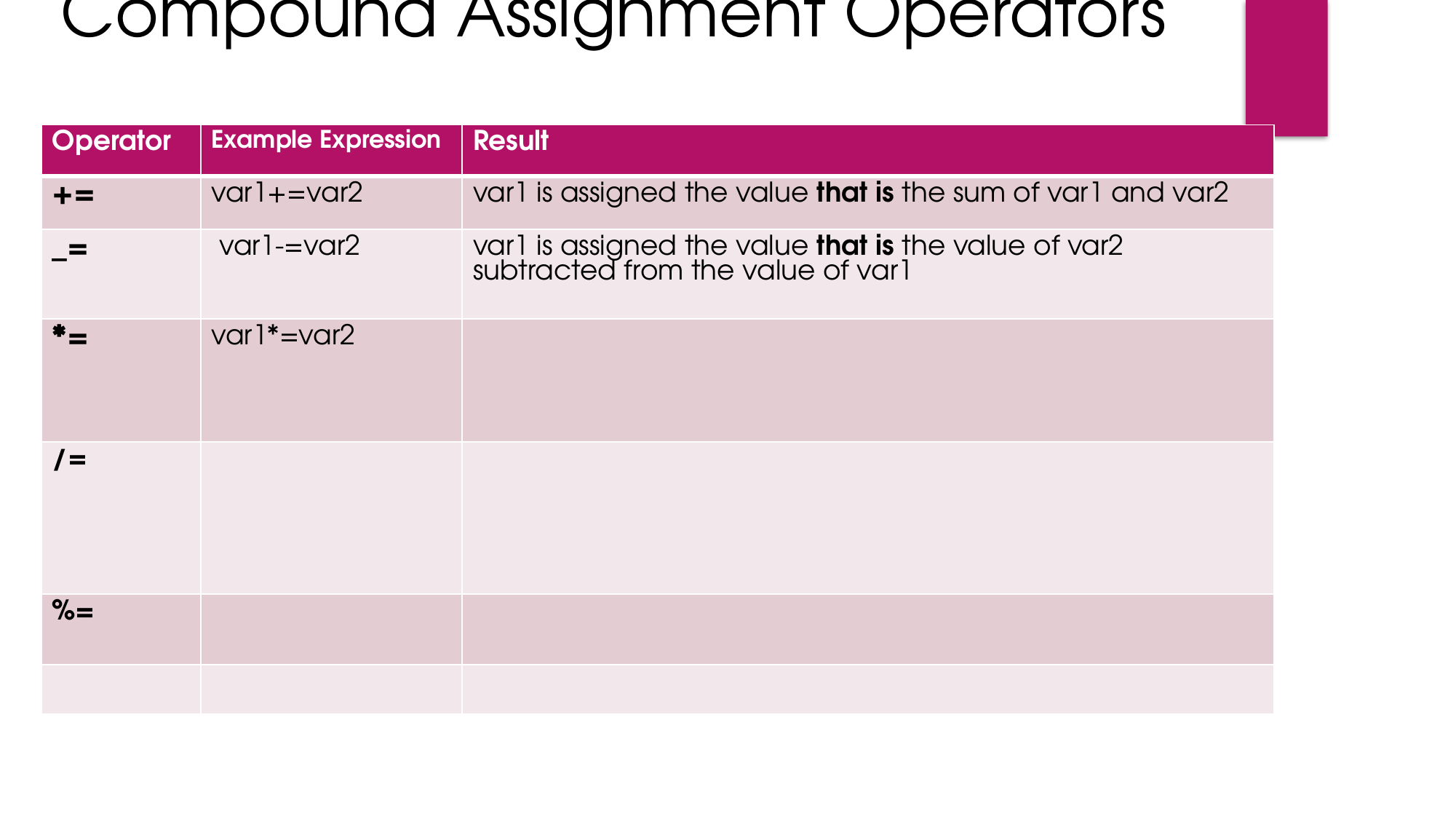

Compound Assignment Operators

| Operator | Example Expression | Result |
| --- | --- | --- |
| += | var1+=var2 | var1 is assigned the value that is the sum of var1 and var2 |
| \_= | var1-=var2 | var1 is assigned the value that is the value of var2 subtracted from the value of var1 |
| \*= | var1\*=var2 |  |
| /= |  |  |
| %= |  |  |
|  |  |  |